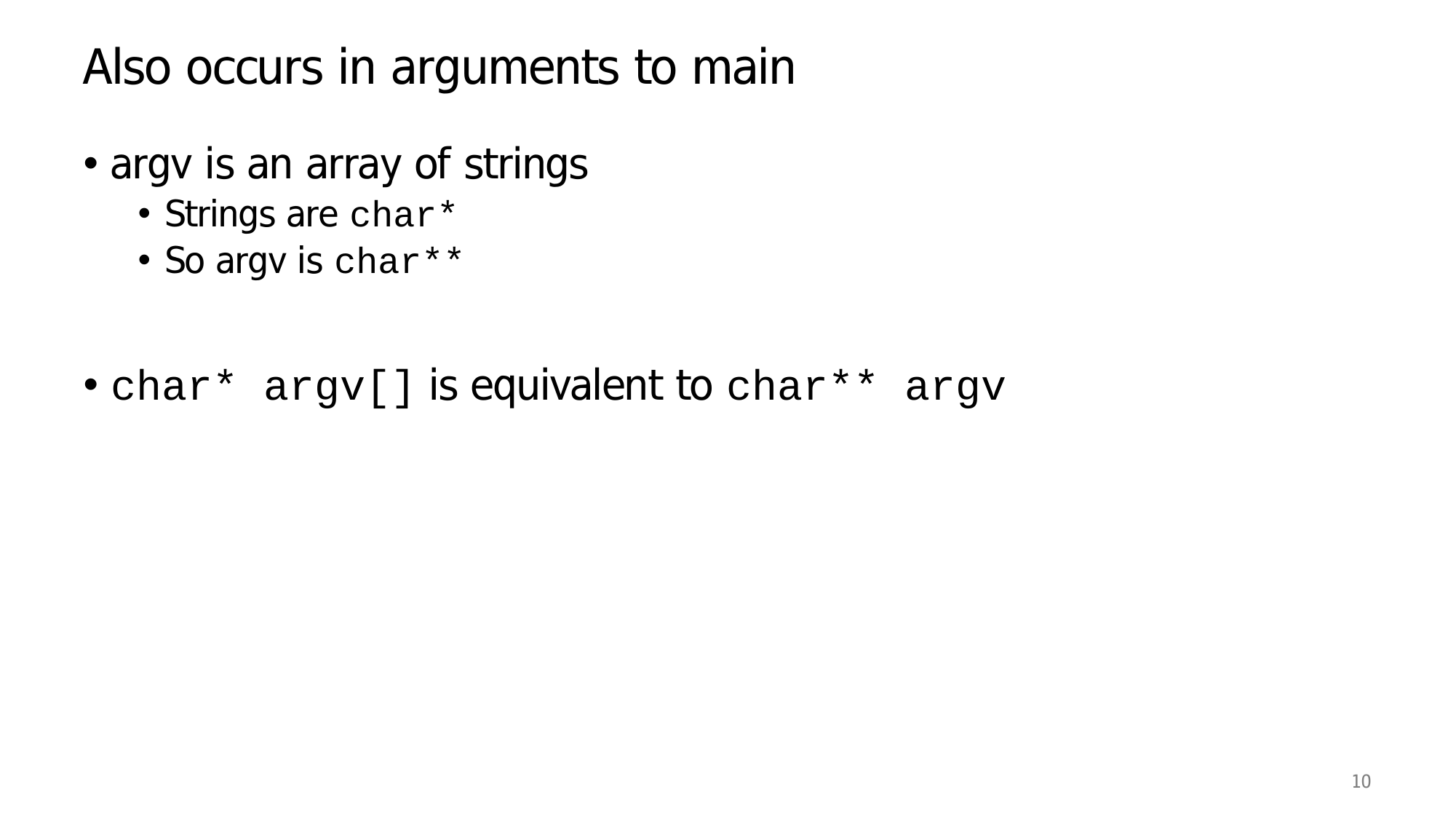

# Also occurs in arguments to main
argv is an array of strings
Strings are char*
So argv is char**

char* argv[] is equivalent to char** argv
10